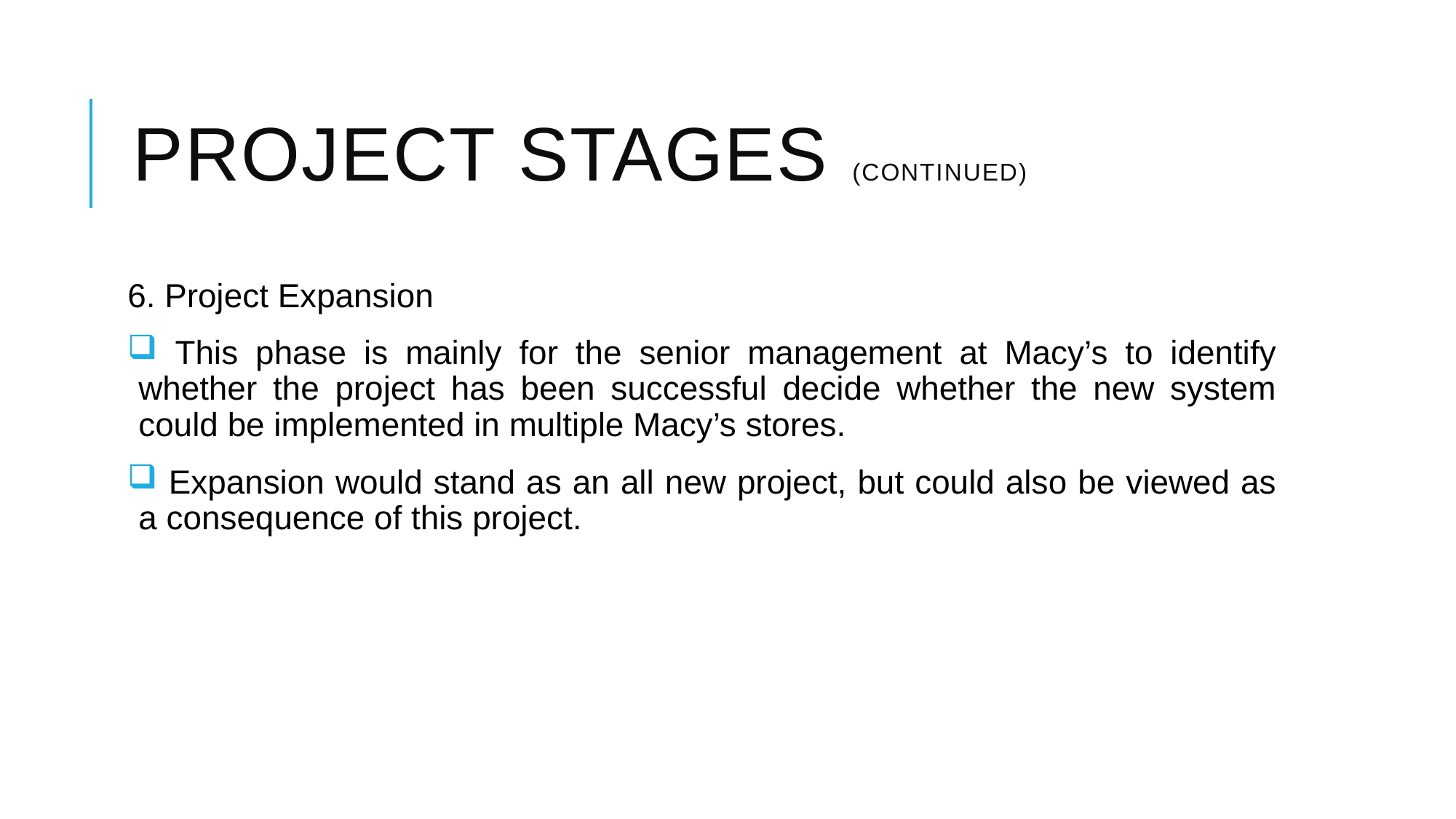

# Project Stages (Continued)
6. Project Expansion
 This phase is mainly for the senior management at Macy’s to identify whether the project has been successful decide whether the new system could be implemented in multiple Macy’s stores.
 Expansion would stand as an all new project, but could also be viewed as a consequence of this project.